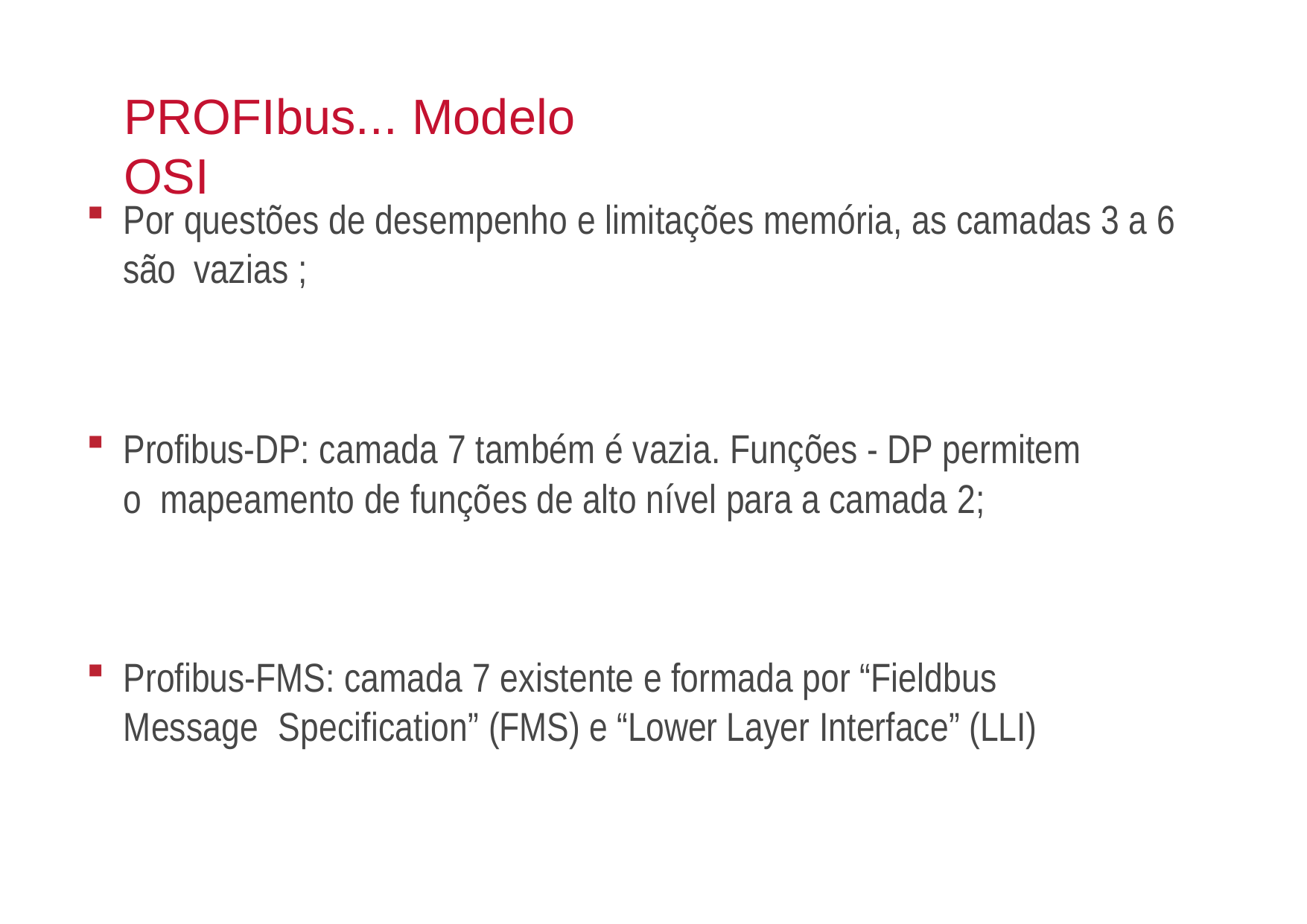

# PROFIbus... Modelo OSI
Por questões de desempenho e limitações memória, as camadas 3 a 6 são  vazias ;
Profibus-DP: camada 7 também é vazia. Funções - DP permitem o  mapeamento de funções de alto nível para a camada 2;
Profibus-FMS: camada 7 existente e formada por “Fieldbus Message  Specification” (FMS) e “Lower Layer Interface” (LLI)
FENG – ENGENHARIA DE CONTROLE E AUTOMAÇÃO